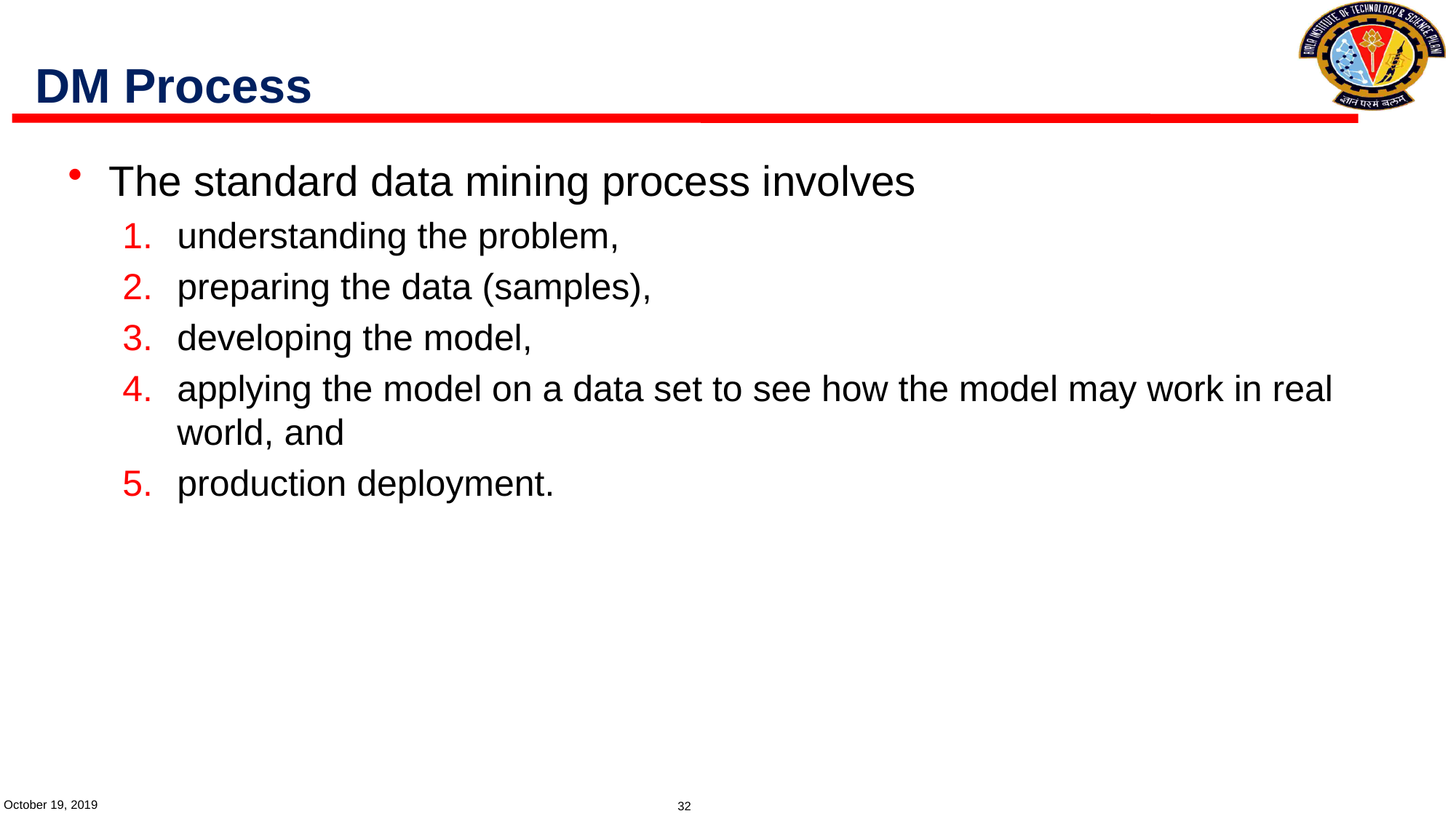

# DM Process
The standard data mining process involves
understanding the problem,
preparing the data (samples),
developing the model,
applying the model on a data set to see how the model may work in real world, and
production deployment.